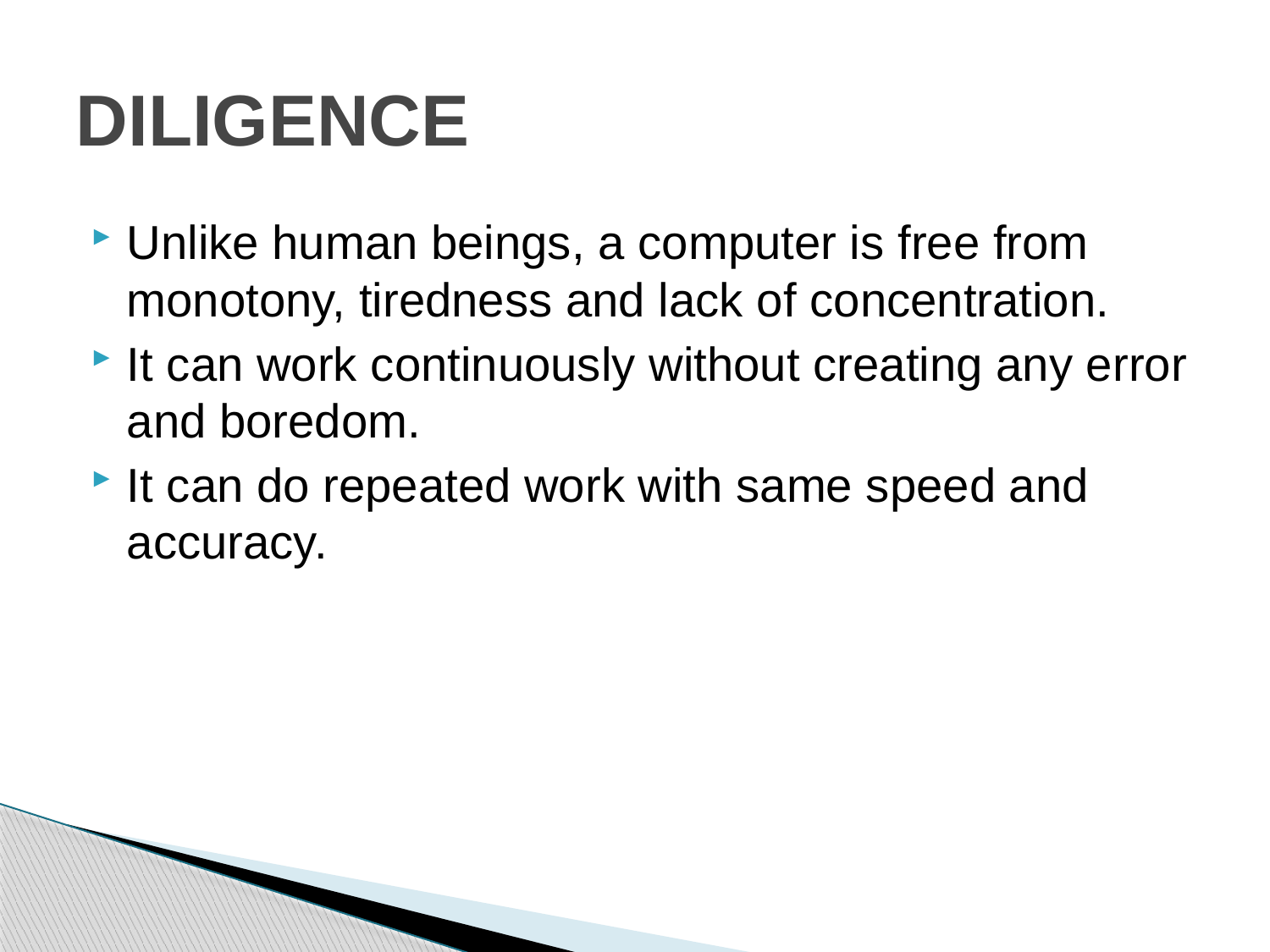

# DILIGENCE
Unlike human beings, a computer is free from monotony, tiredness and lack of concentration.
It can work continuously without creating any error and boredom.
It can do repeated work with same speed and accuracy.